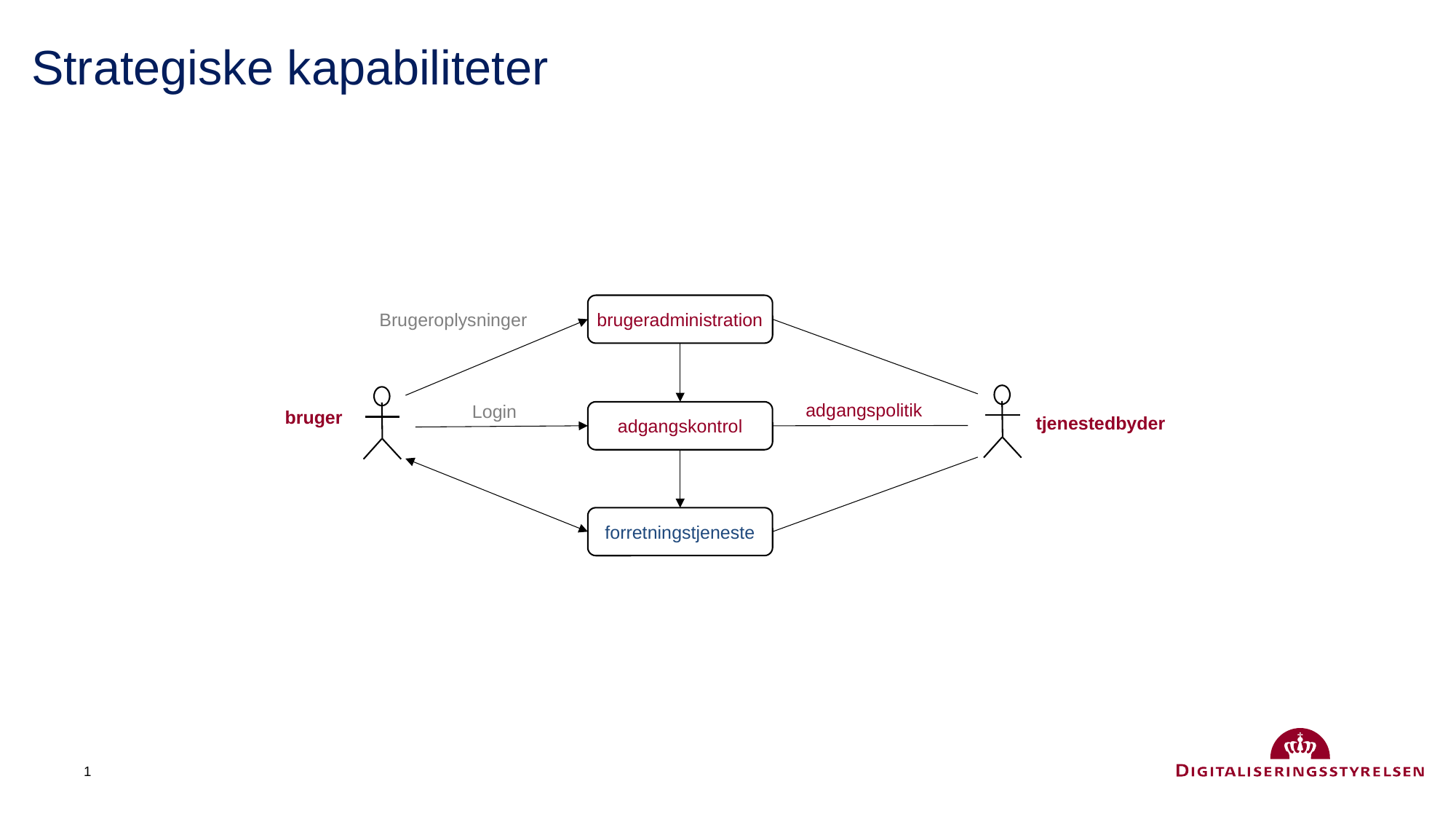

# Strategiske kapabiliteter
brugeradministration
Brugeroplysninger

adgangspolitik
Login
bruger
adgangskontrol
tjenestedbyder
forretningstjeneste
1